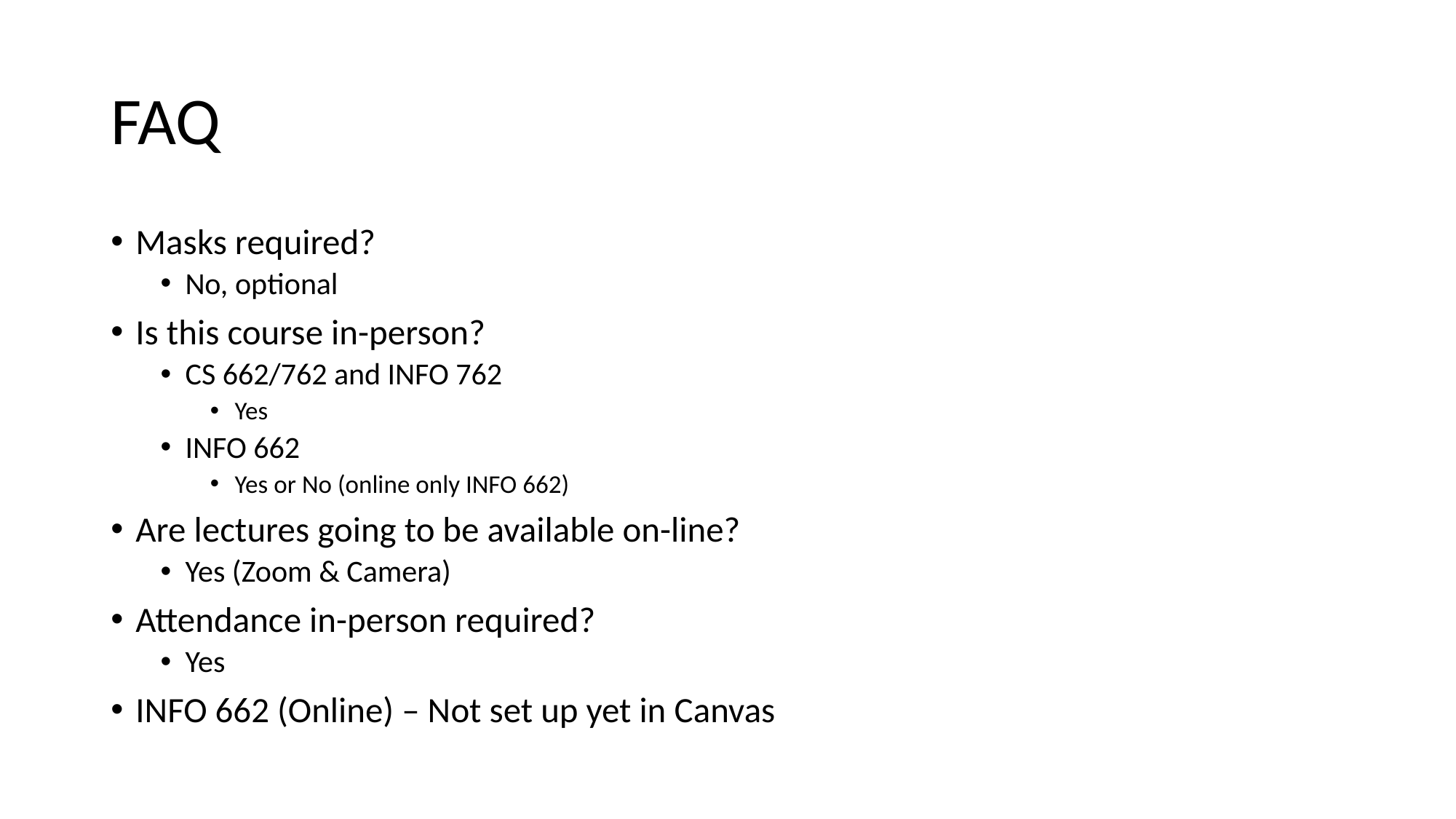

# FAQ
Masks required?
No, optional
Is this course in-person?
CS 662/762 and INFO 762
Yes
INFO 662
Yes or No (online only INFO 662)
Are lectures going to be available on-line?
Yes (Zoom & Camera)
Attendance in-person required?
Yes
INFO 662 (Online) – Not set up yet in Canvas